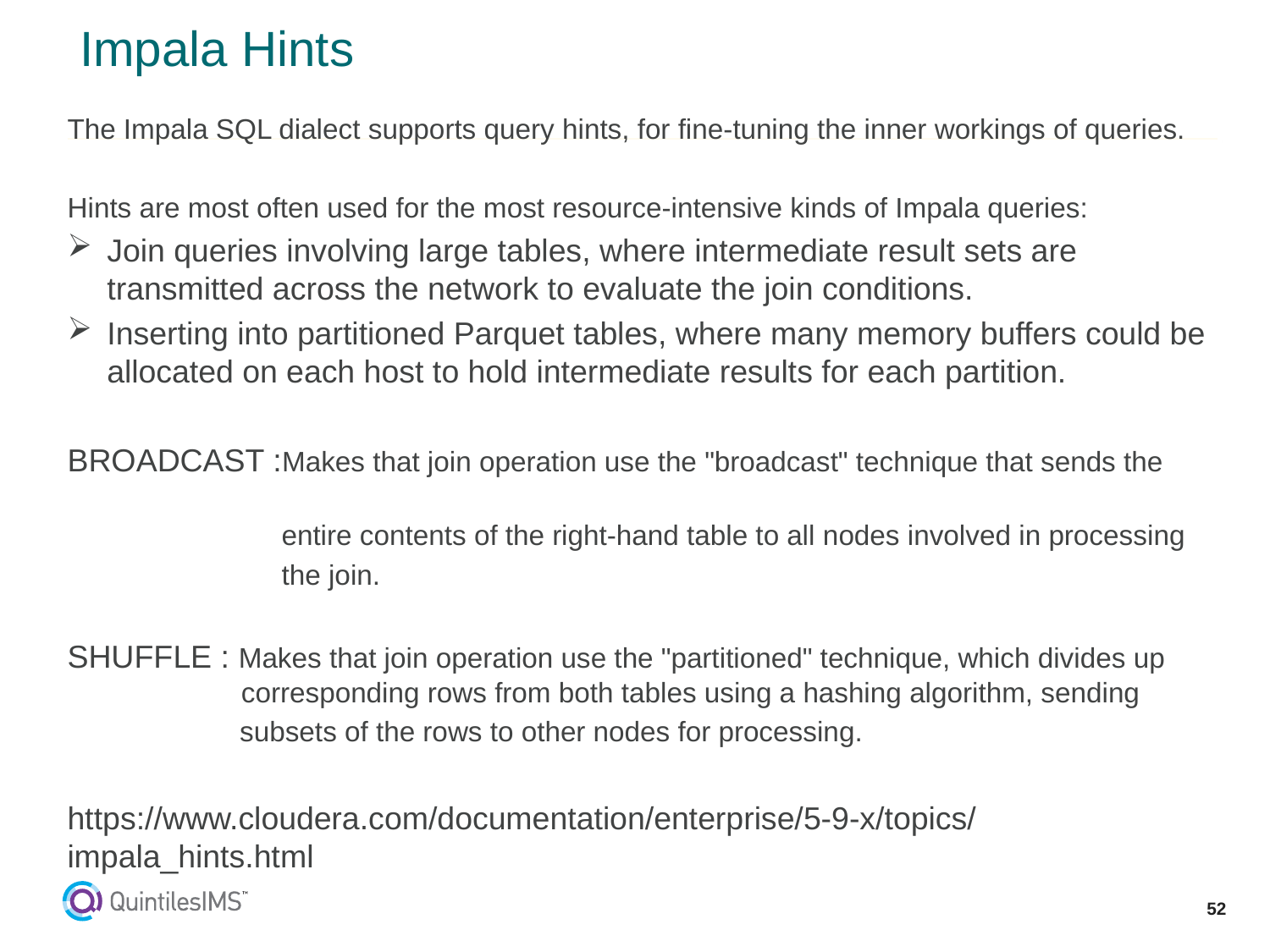

# Impala Hints
The Impala SQL dialect supports query hints, for fine-tuning the inner workings of queries.

Hints are most often used for the most resource-intensive kinds of Impala queries:
Join queries involving large tables, where intermediate result sets are transmitted across the network to evaluate the join conditions.
Inserting into partitioned Parquet tables, where many memory buffers could be allocated on each host to hold intermediate results for each partition.

BROADCAST :Makes that join operation use the "broadcast" technique that sends the
                      entire contents of the right-hand table to all nodes involved in processing
                      the join.

SHUFFLE : Makes that join operation use the "partitioned" technique, which divides up 		      corresponding rows from both tables using a hashing algorithm, sending
                      subsets of the rows to other nodes for processing.

https://www.cloudera.com/documentation/enterprise/5-9-x/topics/impala_hints.html